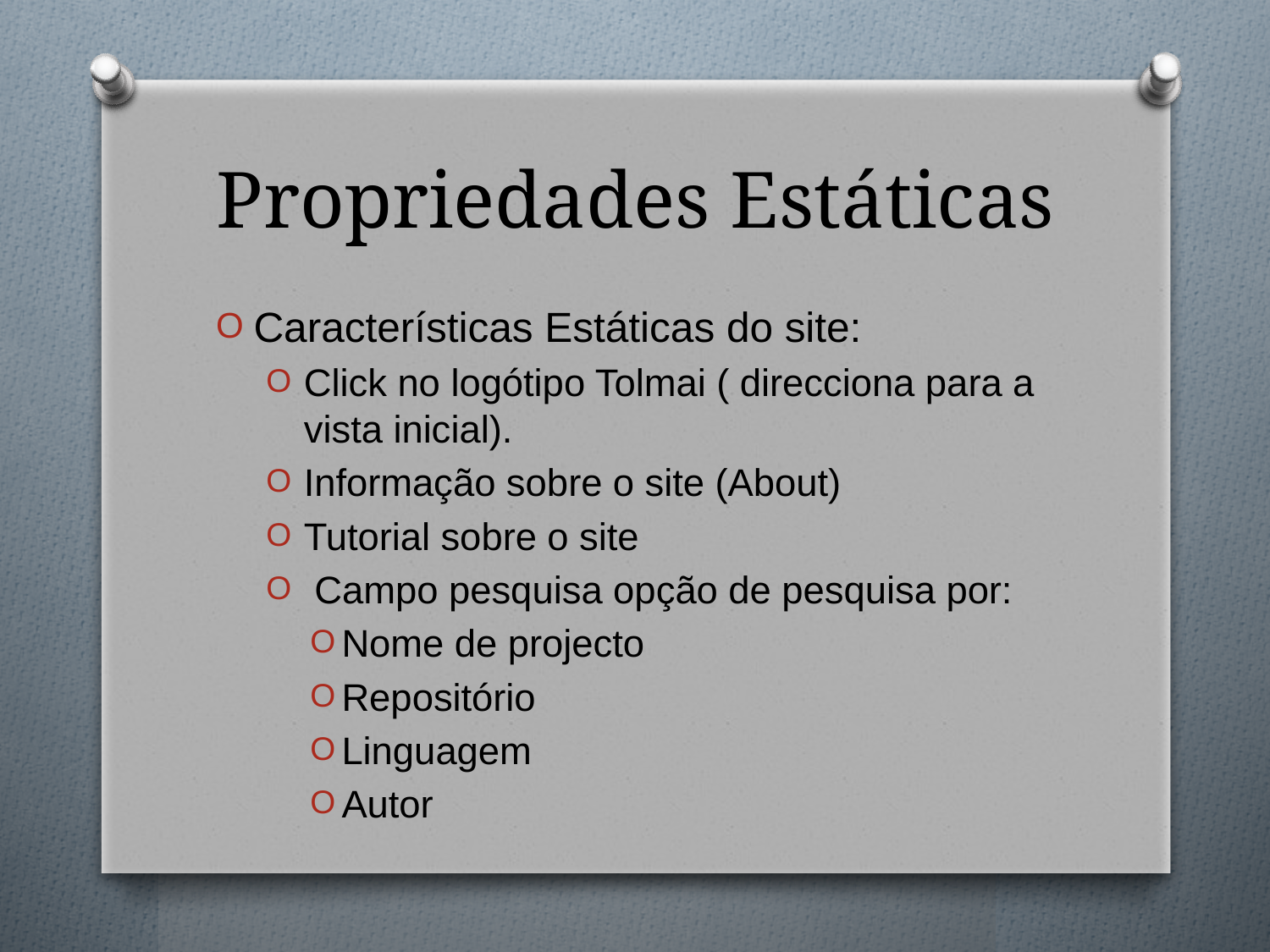

# Propriedades Estáticas
Características Estáticas do site:
Click no logótipo Tolmai ( direcciona para a vista inicial).
Informação sobre o site (About)
Tutorial sobre o site
 Campo pesquisa opção de pesquisa por:
Nome de projecto
Repositório
Linguagem
Autor